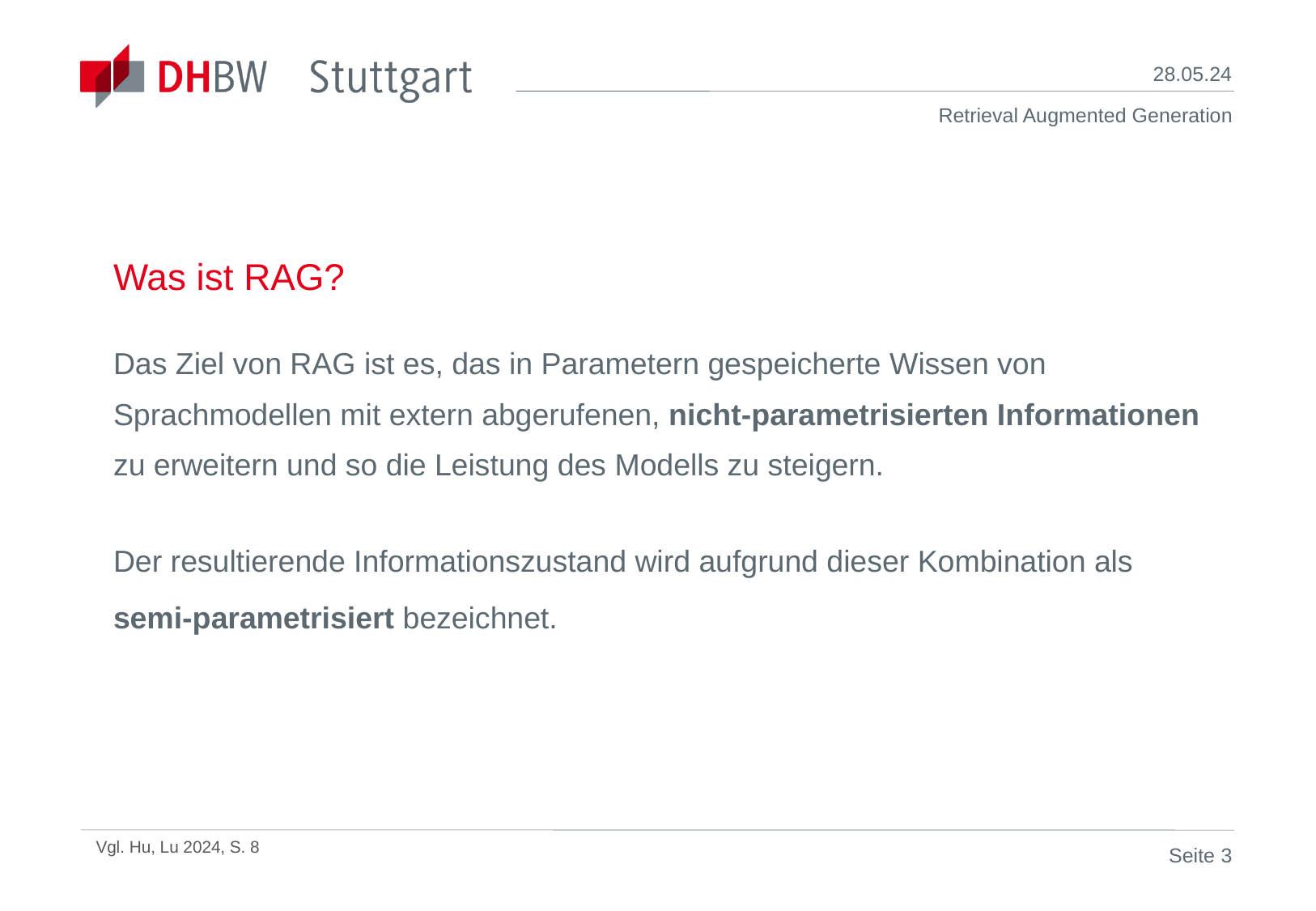

28.05.24
# Was ist RAG?
Das Ziel von RAG ist es, das in Parametern gespeicherte Wissen von Sprachmodellen mit extern abgerufenen, nicht-parametrisierten Informationen zu erweitern und so die Leistung des Modells zu steigern.

Der resultierende Informationszustand wird aufgrund dieser Kombination als
semi-parametrisiert bezeichnet.

Vgl. Hu, Lu 2024, S. 8
Seite 3